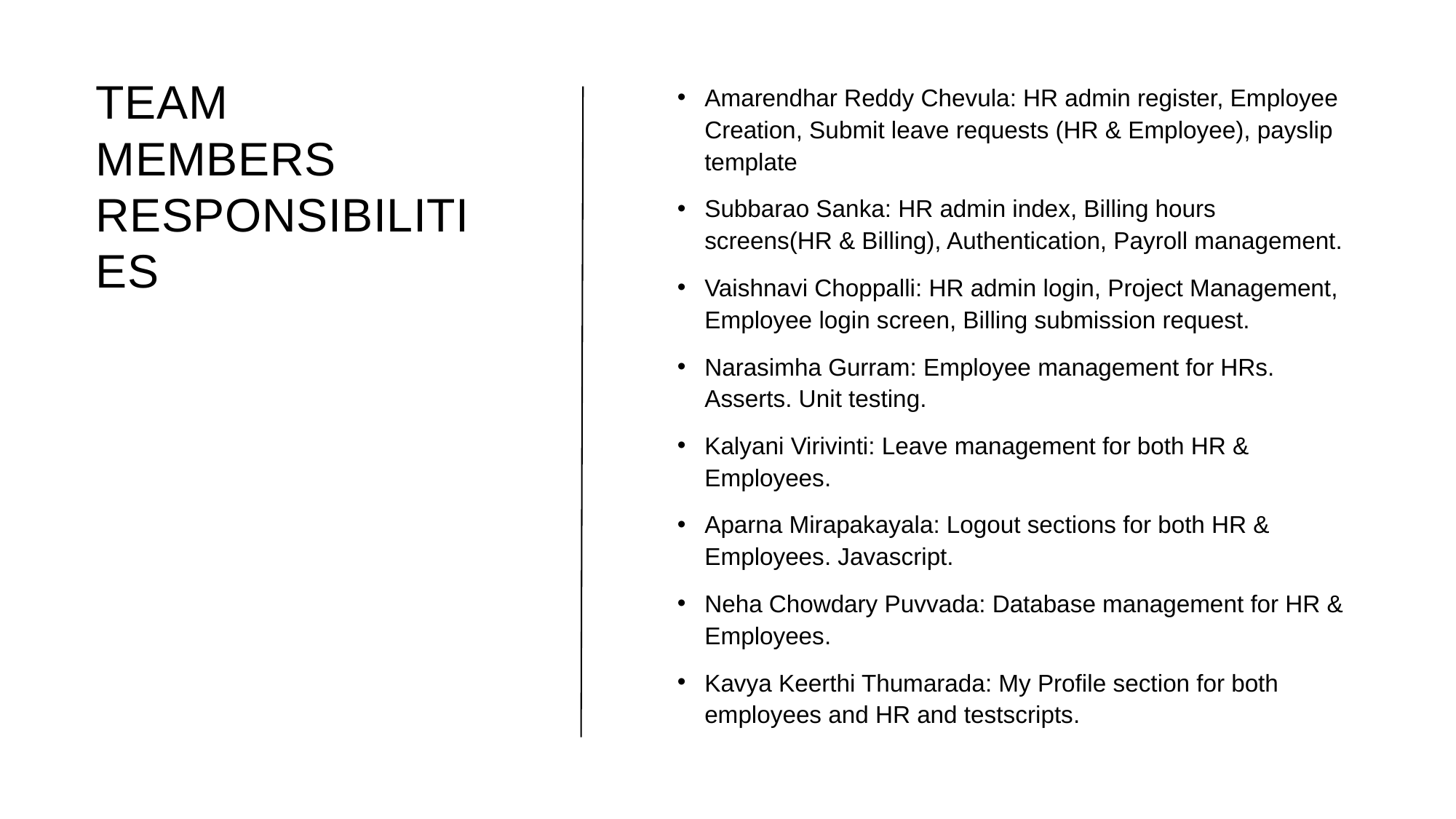

# Team members responsibilities
Amarendhar Reddy Chevula: HR admin register, Employee Creation, Submit leave requests (HR & Employee), payslip template
Subbarao Sanka: HR admin index, Billing hours screens(HR & Billing), Authentication, Payroll management.
Vaishnavi Choppalli: HR admin login, Project Management, Employee login screen, Billing submission request.
Narasimha Gurram: Employee management for HRs. Asserts. Unit testing.
Kalyani Virivinti: Leave management for both HR & Employees.
Aparna Mirapakayala: Logout sections for both HR & Employees. Javascript.
Neha Chowdary Puvvada: Database management for HR & Employees.
Kavya Keerthi Thumarada: My Profile section for both employees and HR and testscripts.